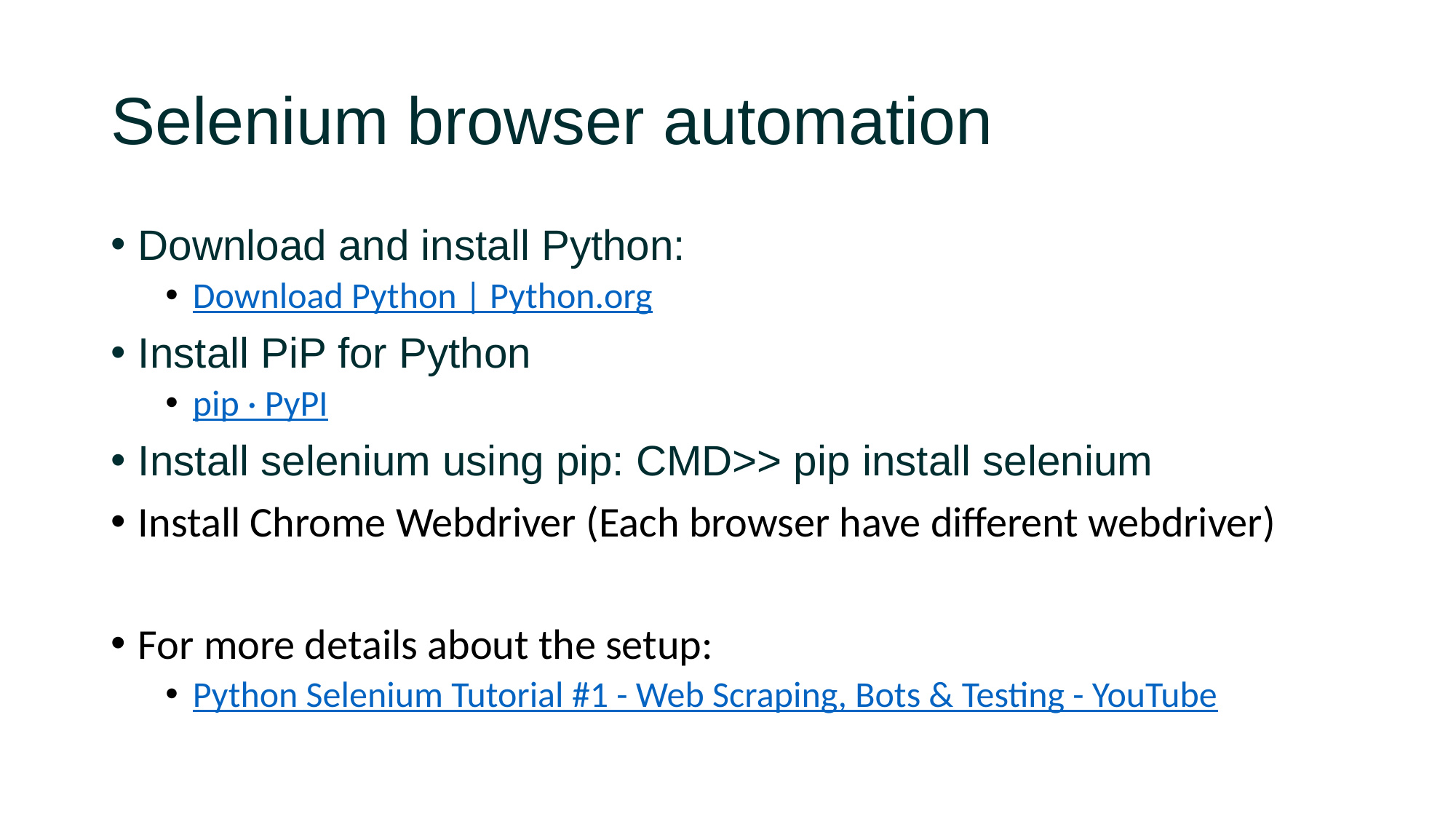

# Selenium browser automation
Download and install Python:
Download Python | Python.org
Install PiP for Python
pip · PyPI
Install selenium using pip: CMD>> pip install selenium
Install Chrome Webdriver (Each browser have different webdriver)

For more details about the setup:
Python Selenium Tutorial #1 - Web Scraping, Bots & Testing - YouTube